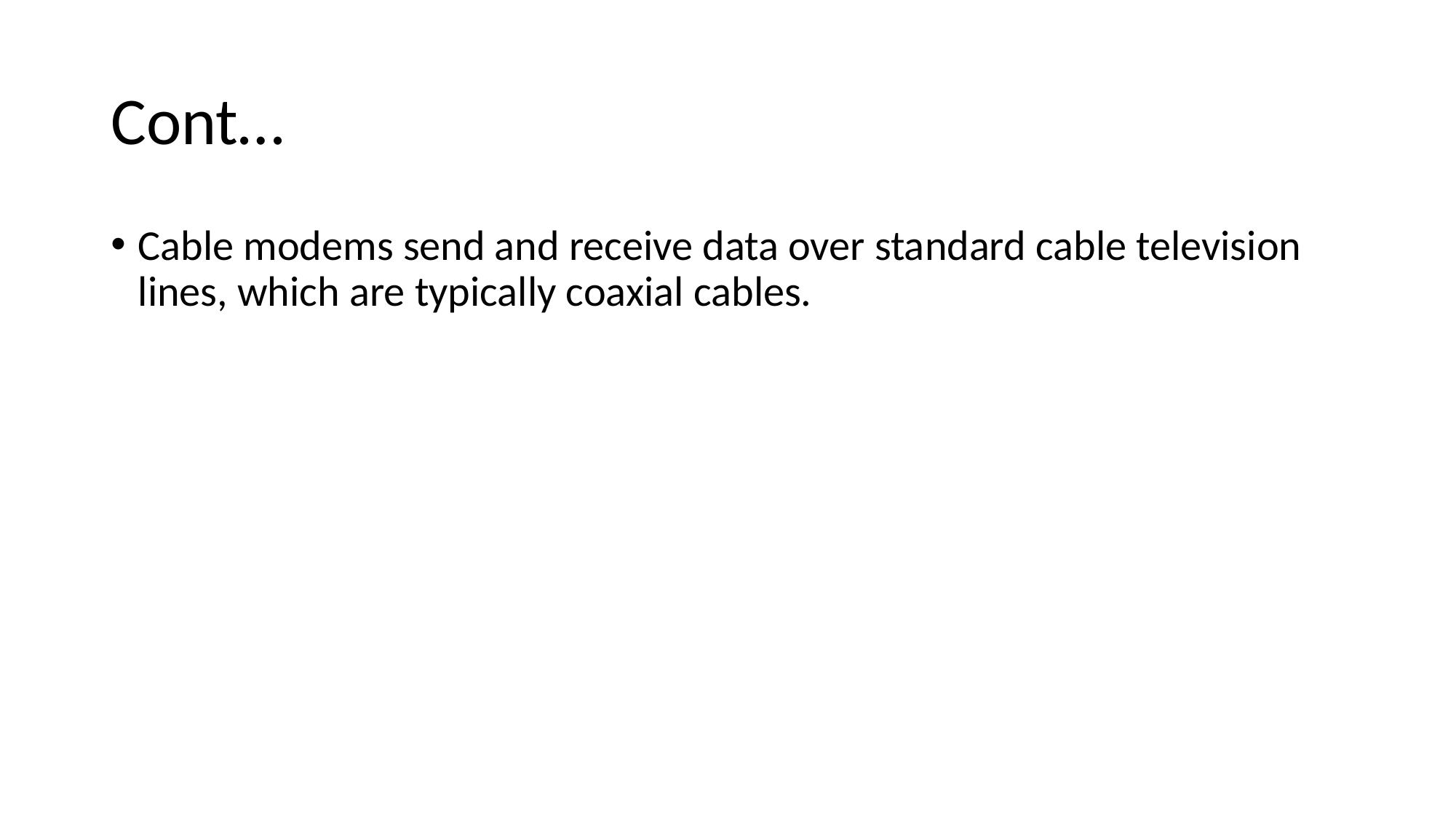

# Cont…
Cable modems send and receive data over standard cable television lines, which are typically coaxial cables.